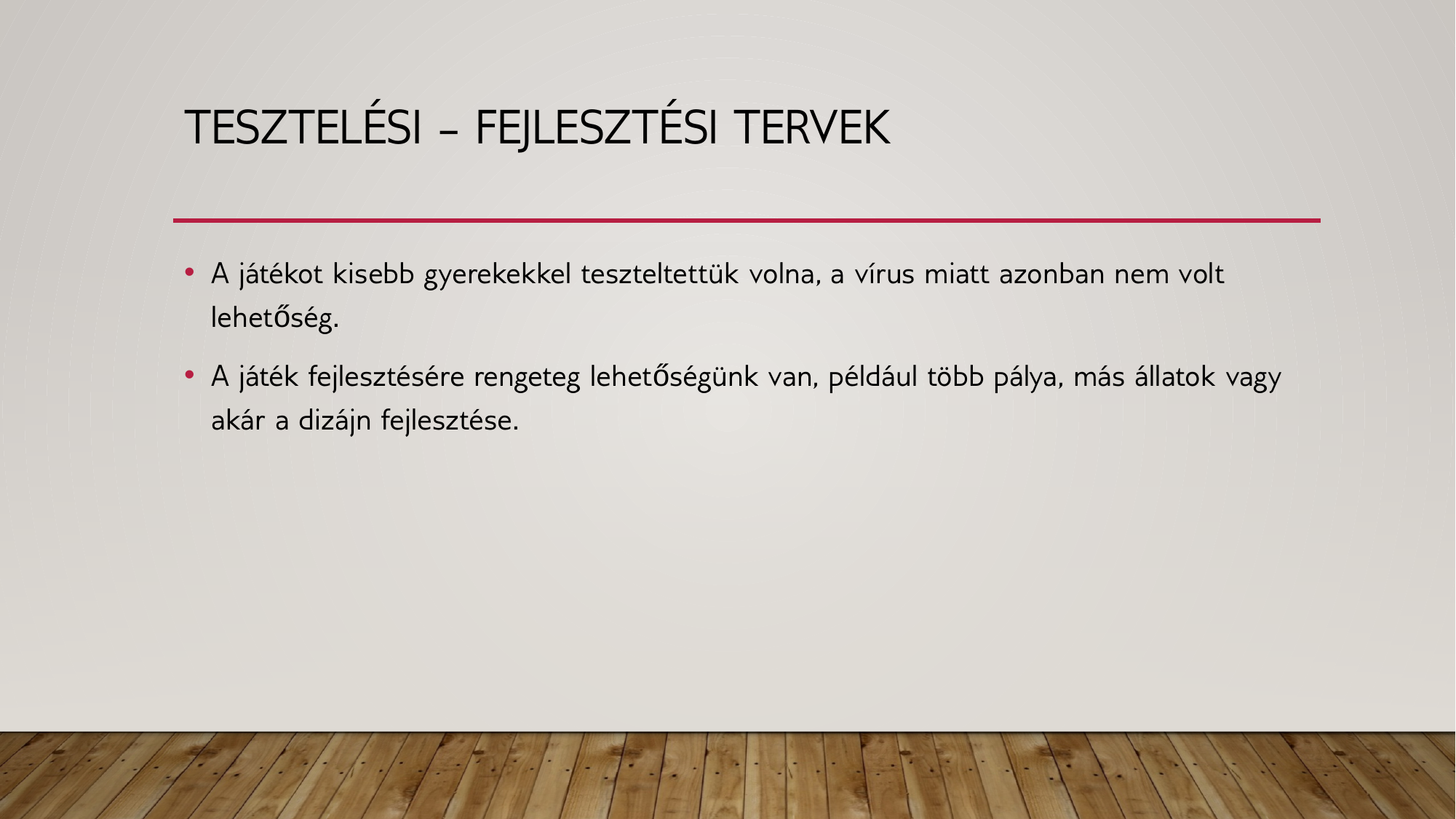

# Tesztelési – fejlesztési tervek
A játékot kisebb gyerekekkel teszteltettük volna, a vírus miatt azonban nem volt lehetőség.
A játék fejlesztésére rengeteg lehetőségünk van, például több pálya, más állatok vagy akár a dizájn fejlesztése.